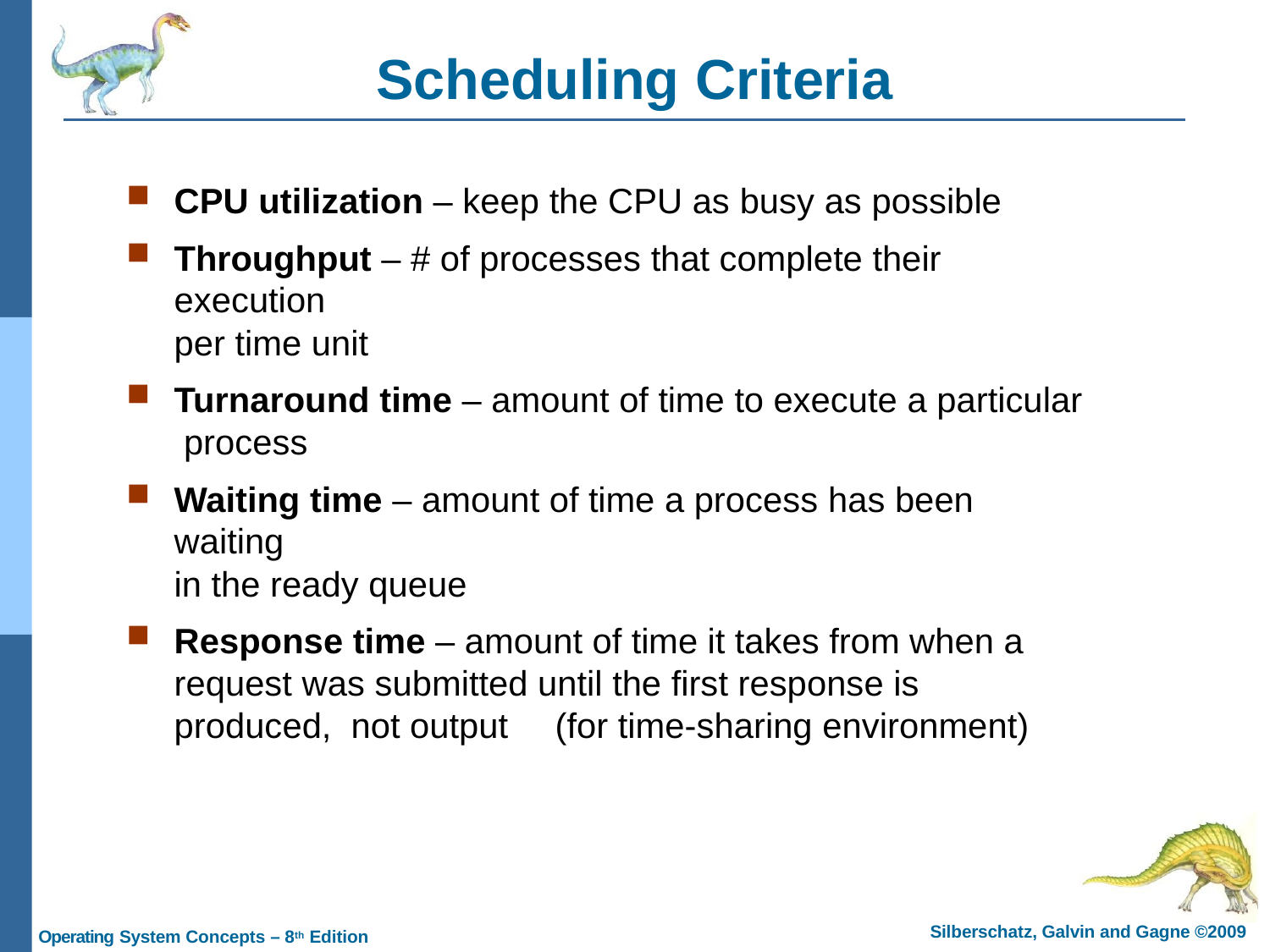

# Scheduling Criteria
CPU utilization – keep the CPU as busy as possible
Throughput – # of processes that complete their execution
per time unit
Turnaround time – amount of time to execute a particular  process
Waiting time – amount of time a process has been waiting
in the ready queue
Response time – amount of time it takes from when a  request was submitted until the first response is produced,  not output	(for time-sharing environment)
Silberschatz, Galvin and Gagne ©2009
Operating System Concepts – 8th Edition